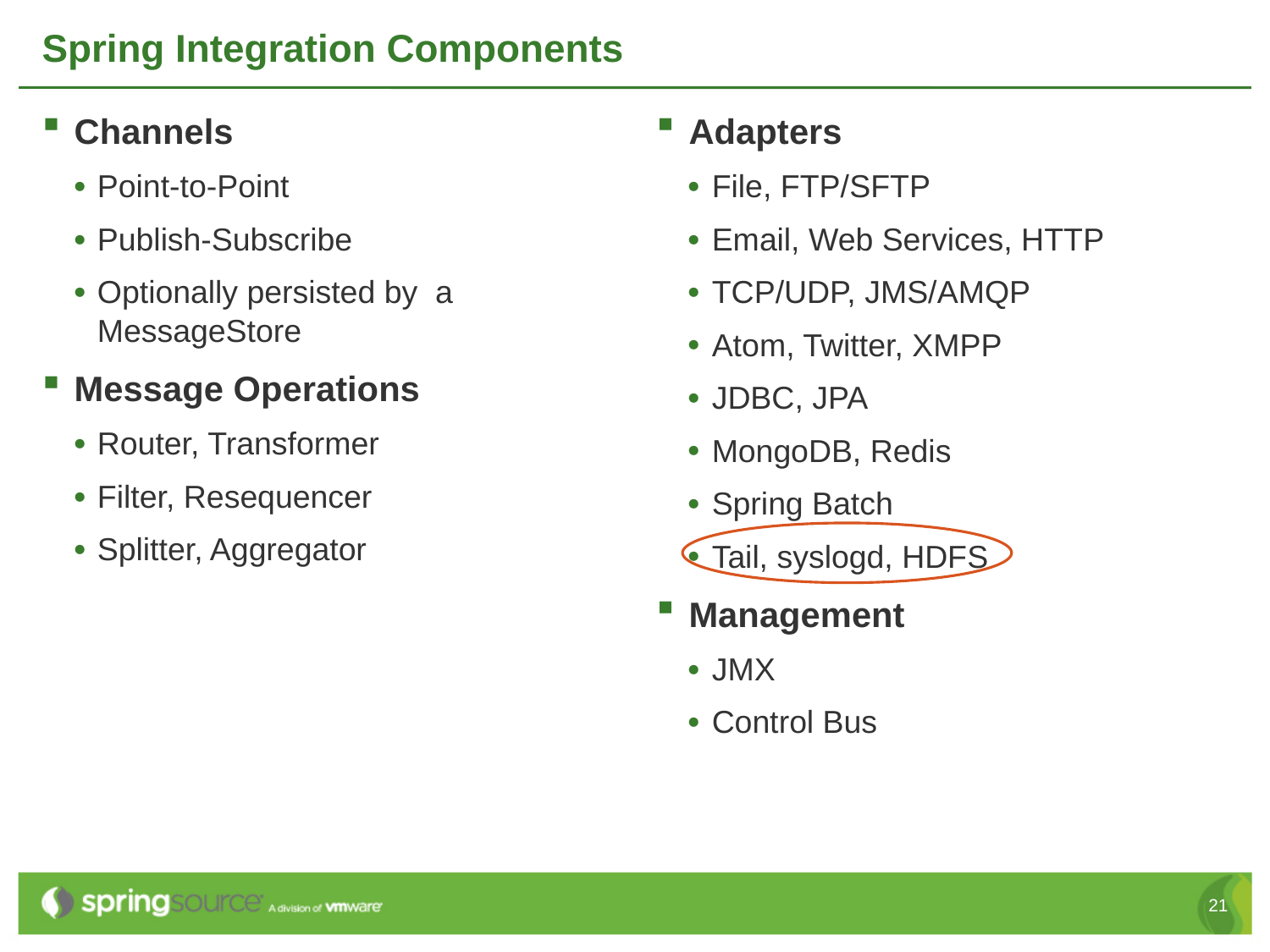

# Spring Integration Components
Channels
Point-to-Point
Publish-Subscribe
Optionally persisted by  a MessageStore
Message Operations
Router, Transformer
Filter, Resequencer
Splitter, Aggregator

Adapters
File, FTP/SFTP
Email, Web Services, HTTP
TCP/UDP, JMS/AMQP
Atom, Twitter, XMPP
JDBC, JPA
MongoDB, Redis
Spring Batch
Tail, syslogd, HDFS
Management
JMX
Control Bus